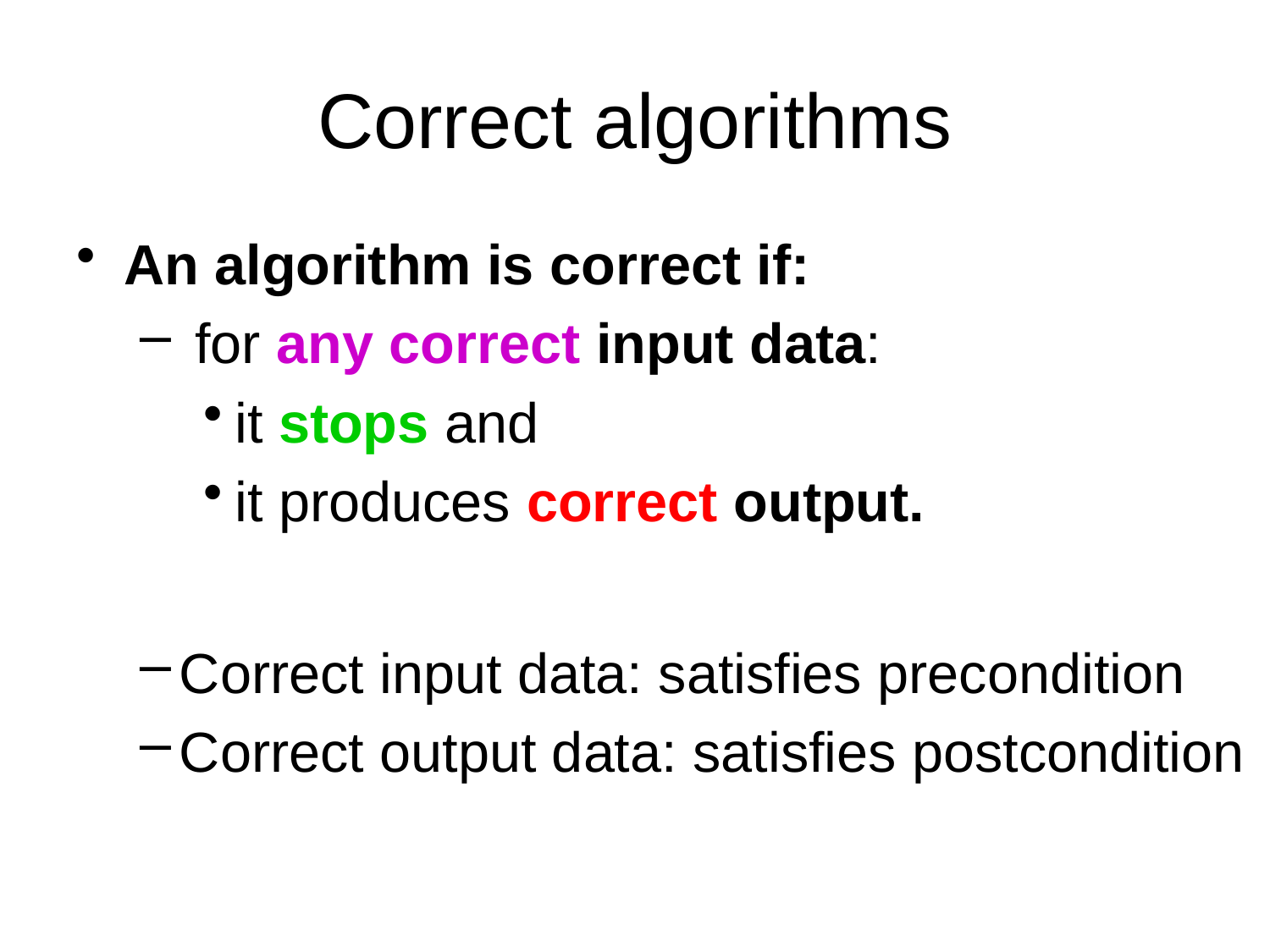

# Correct algorithms
An algorithm is correct if:
 for any correct input data:
it stops and
it produces correct output.

Correct input data: satisfies precondition
Correct output data: satisfies postcondition